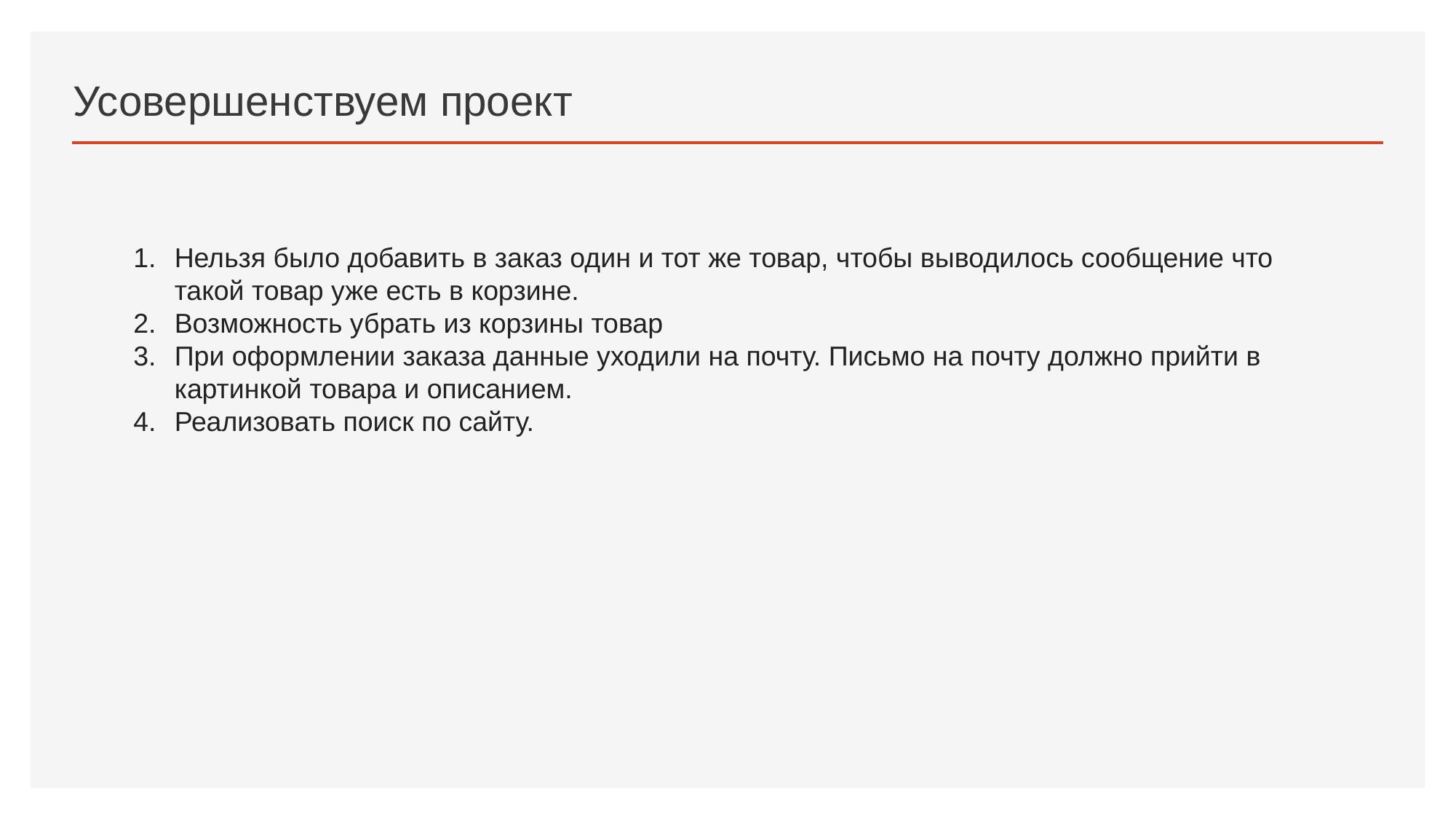

# Усовершенствуем проект
Нельзя было добавить в заказ один и тот же товар, чтобы выводилось сообщение что такой товар уже есть в корзине.
Возможность убрать из корзины товар
При оформлении заказа данные уходили на почту. Письмо на почту должно прийти в картинкой товара и описанием.
Реализовать поиск по сайту.